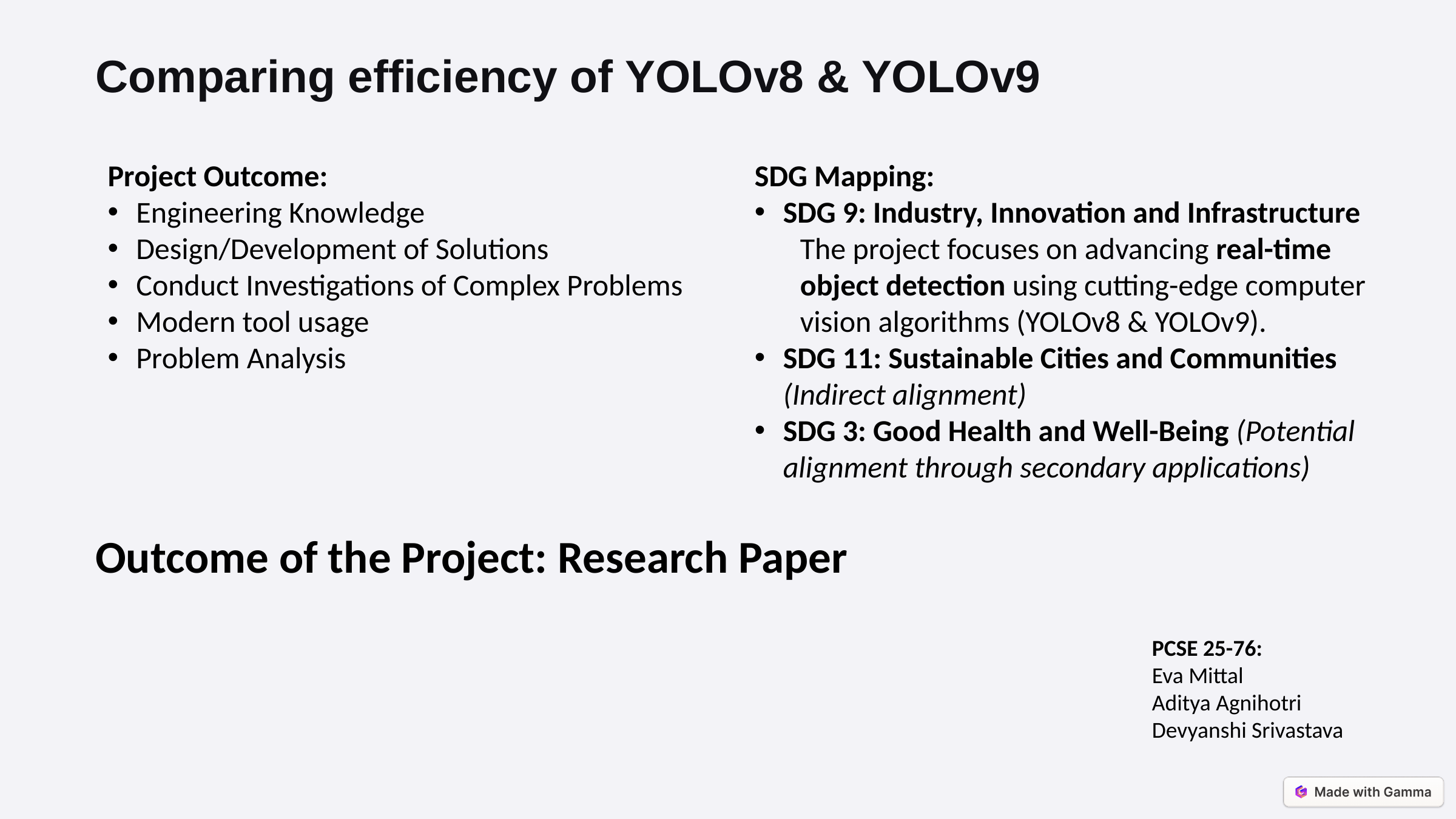

Comparing efficiency of YOLOv8 & YOLOv9
Project Outcome:
Engineering Knowledge
Design/Development of Solutions
Conduct Investigations of Complex Problems
Modern tool usage
Problem Analysis
SDG Mapping:
SDG 9: Industry, Innovation and Infrastructure
The project focuses on advancing real-time object detection using cutting-edge computer vision algorithms (YOLOv8 & YOLOv9).
SDG 11: Sustainable Cities and Communities (Indirect alignment)
SDG 3: Good Health and Well-Being (Potential alignment through secondary applications)
Outcome of the Project: Research Paper

PCSE 25-76:
Eva Mittal
Aditya Agnihotri
Devyanshi Srivastava